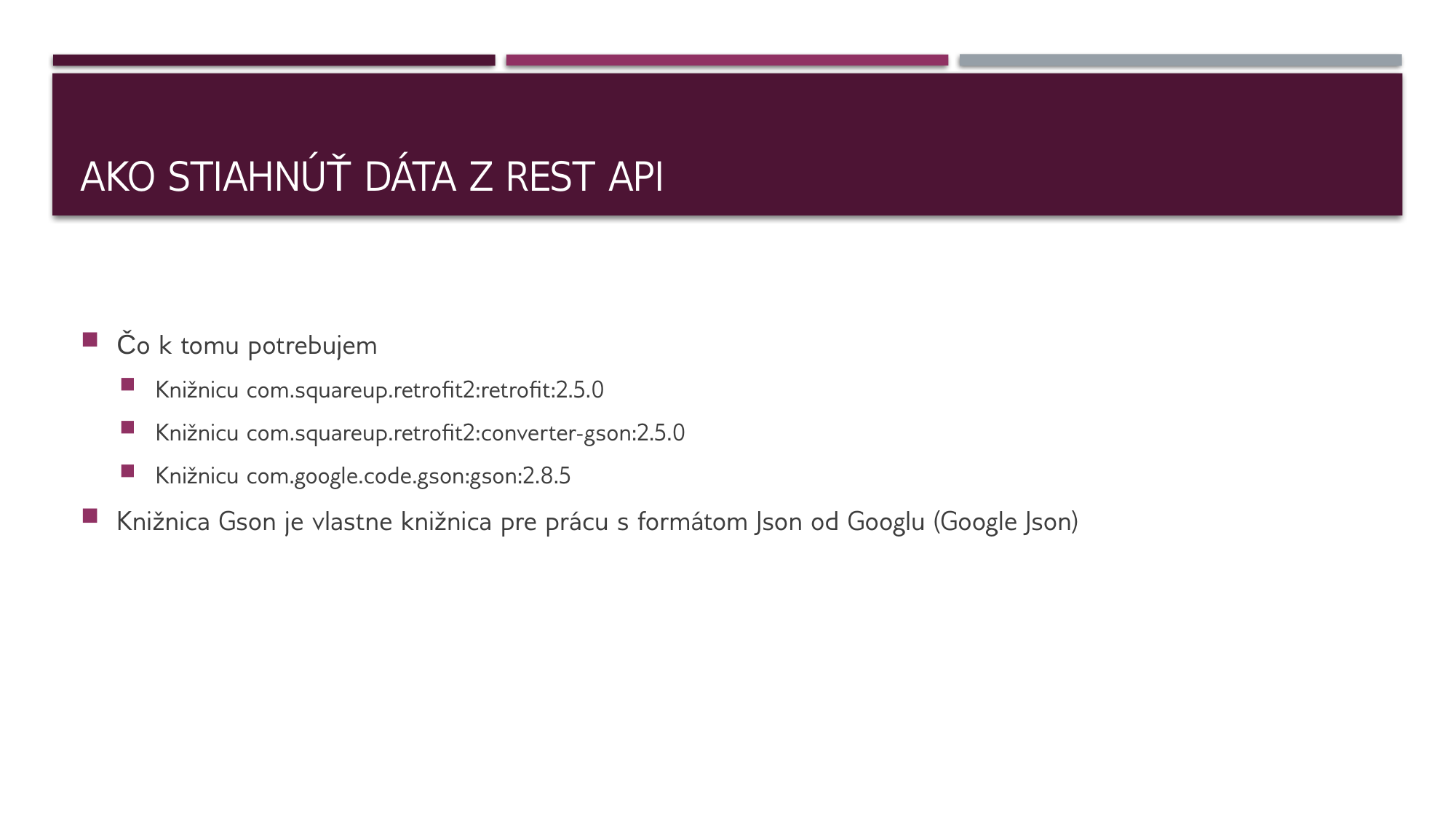

# Ako stiahnúť dáta z REST API
Čo k tomu potrebujem
Knižnicu com.squareup.retrofit2:retrofit:2.5.0
Knižnicu com.squareup.retrofit2:converter-gson:2.5.0
Knižnicu com.google.code.gson:gson:2.8.5
Knižnica Gson je vlastne knižnica pre prácu s formátom Json od Googlu (Google Json)